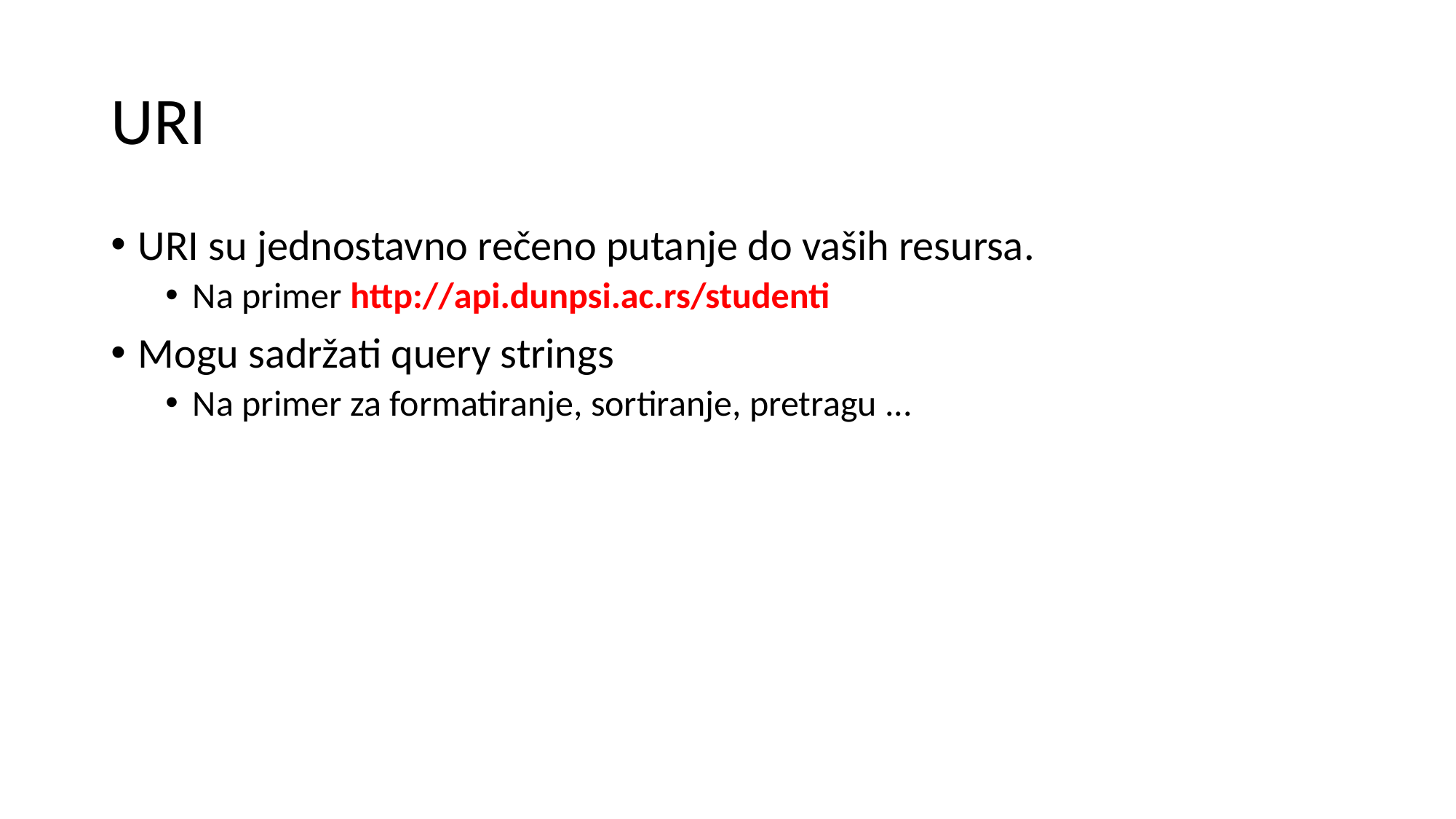

# URI
URI su jednostavno rečeno putanje do vaših resursa.
Na primer http://api.dunpsi.ac.rs/studenti
Mogu sadržati query strings
Na primer za formatiranje, sortiranje, pretragu ...